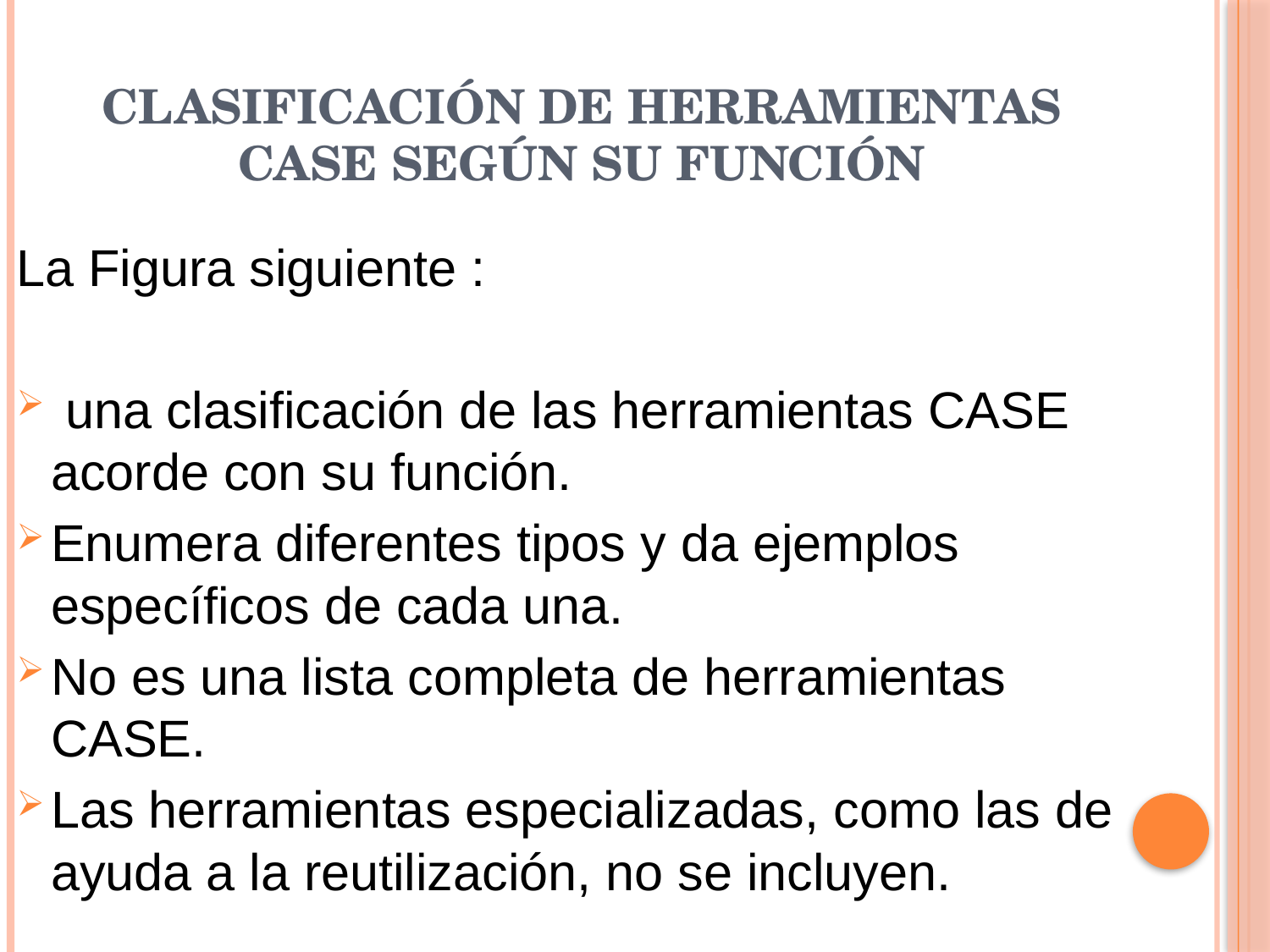

# Clasificación de herramientas CASE según su función
La Figura siguiente :

 una clasificación de las herramientas CASE acorde con su función.
Enumera diferentes tipos y da ejemplos específicos de cada una.
No es una lista completa de herramientas CASE.
Las herramientas especializadas, como las de ayuda a la reutilización, no se incluyen.